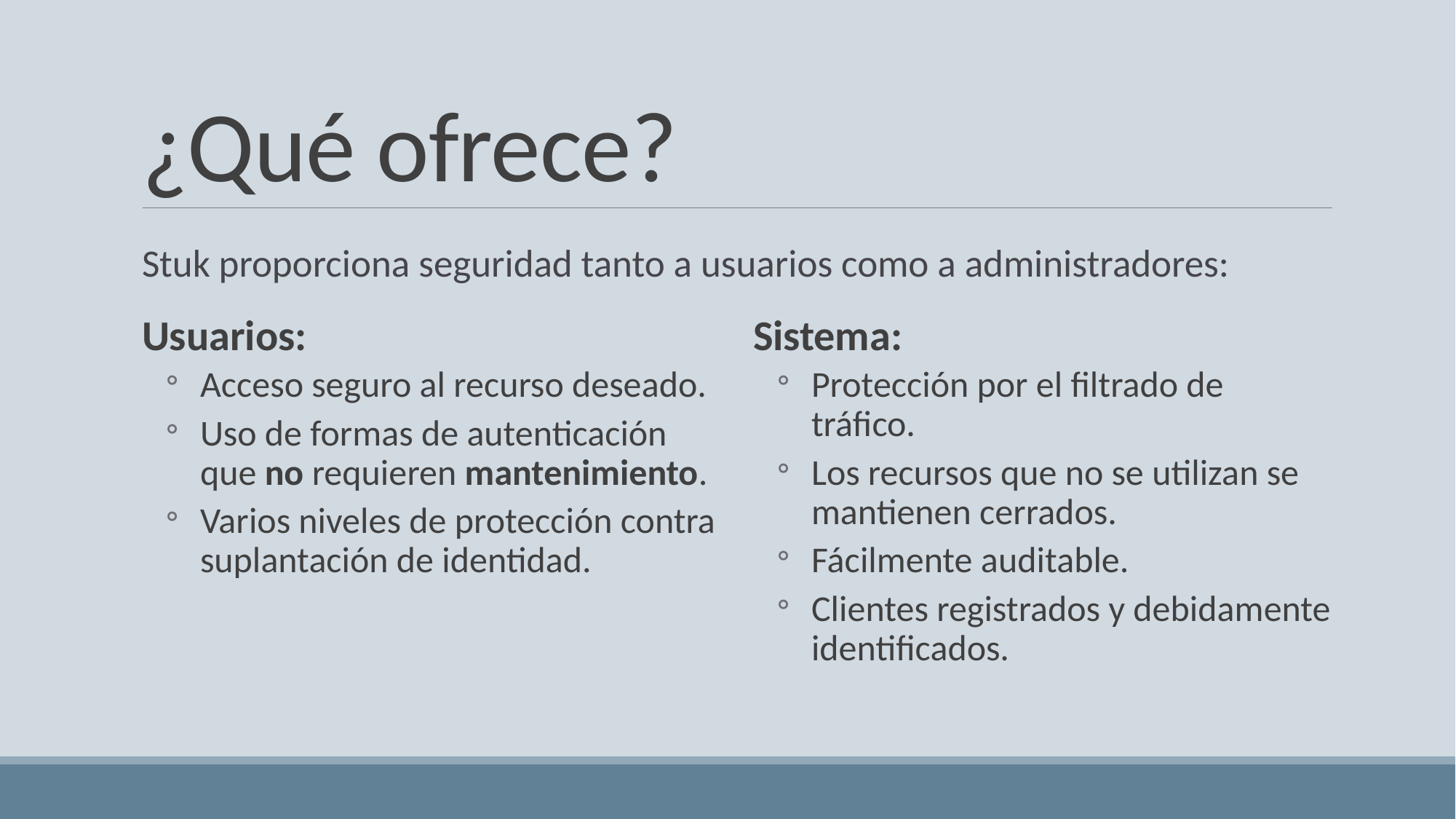

# ¿Qué ofrece?
Stuk proporciona seguridad tanto a usuarios como a administradores:
Usuarios:
Acceso seguro al recurso deseado.
Uso de formas de autenticación que no requieren mantenimiento.
Varios niveles de protección contra suplantación de identidad.
Sistema:
Protección por el filtrado de tráfico.
Los recursos que no se utilizan se mantienen cerrados.
Fácilmente auditable.
Clientes registrados y debidamente identificados.